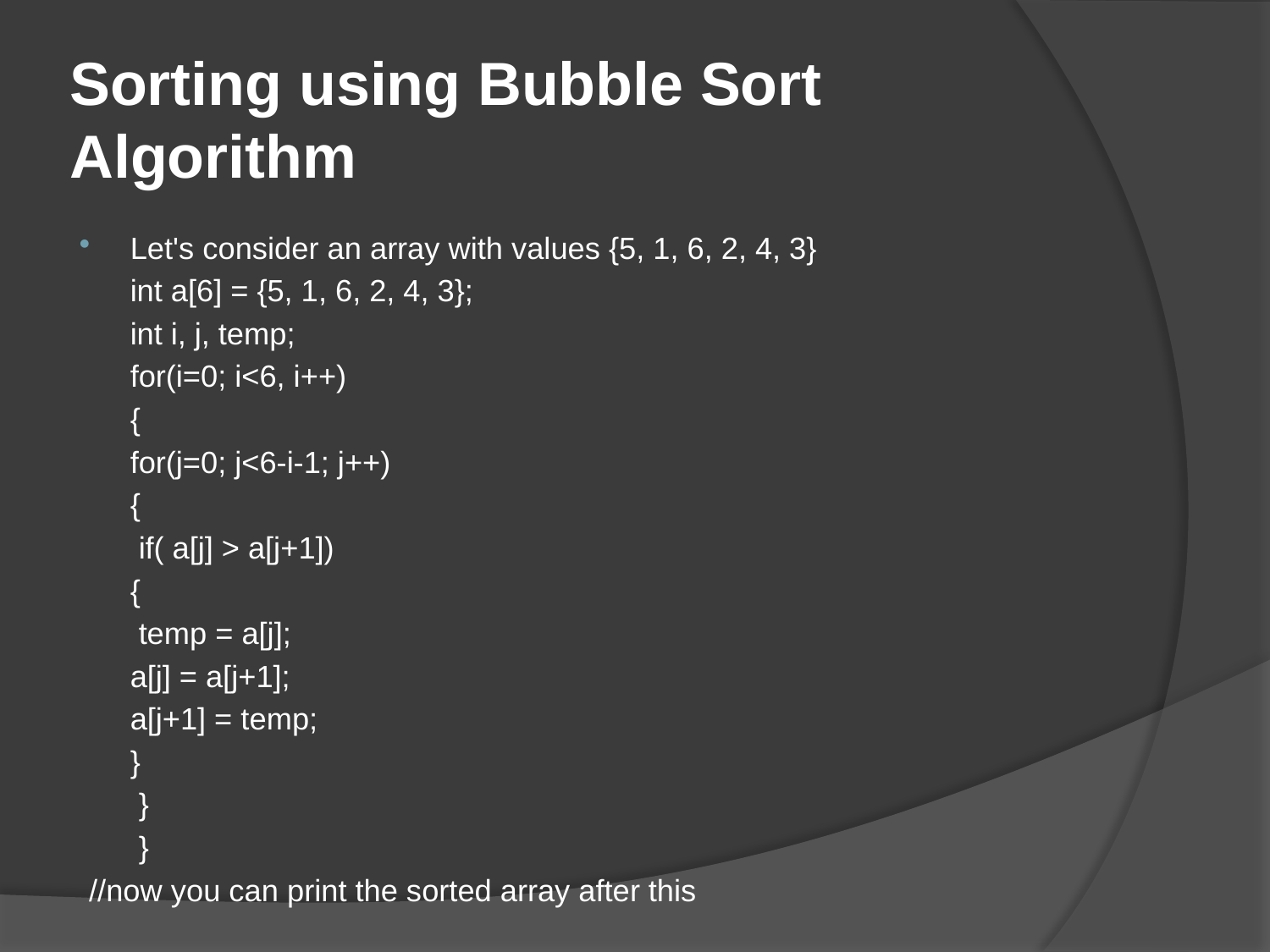

# Sorting using Bubble Sort Algorithm
Let's consider an array with values {5, 1, 6, 2, 4, 3}
	int a[6] = {5, 1, 6, 2, 4, 3};
	int i, j, temp;
 	for(i=0; i<6, i++)
	{
	for(j=0; j<6-i-1; j++)
	{
	 if( a[j] > a[j+1])
	{
	 temp = a[j];
	a[j] = a[j+1];
	a[j+1] = temp;
	}
	 }
	 }
 //now you can print the sorted array after this